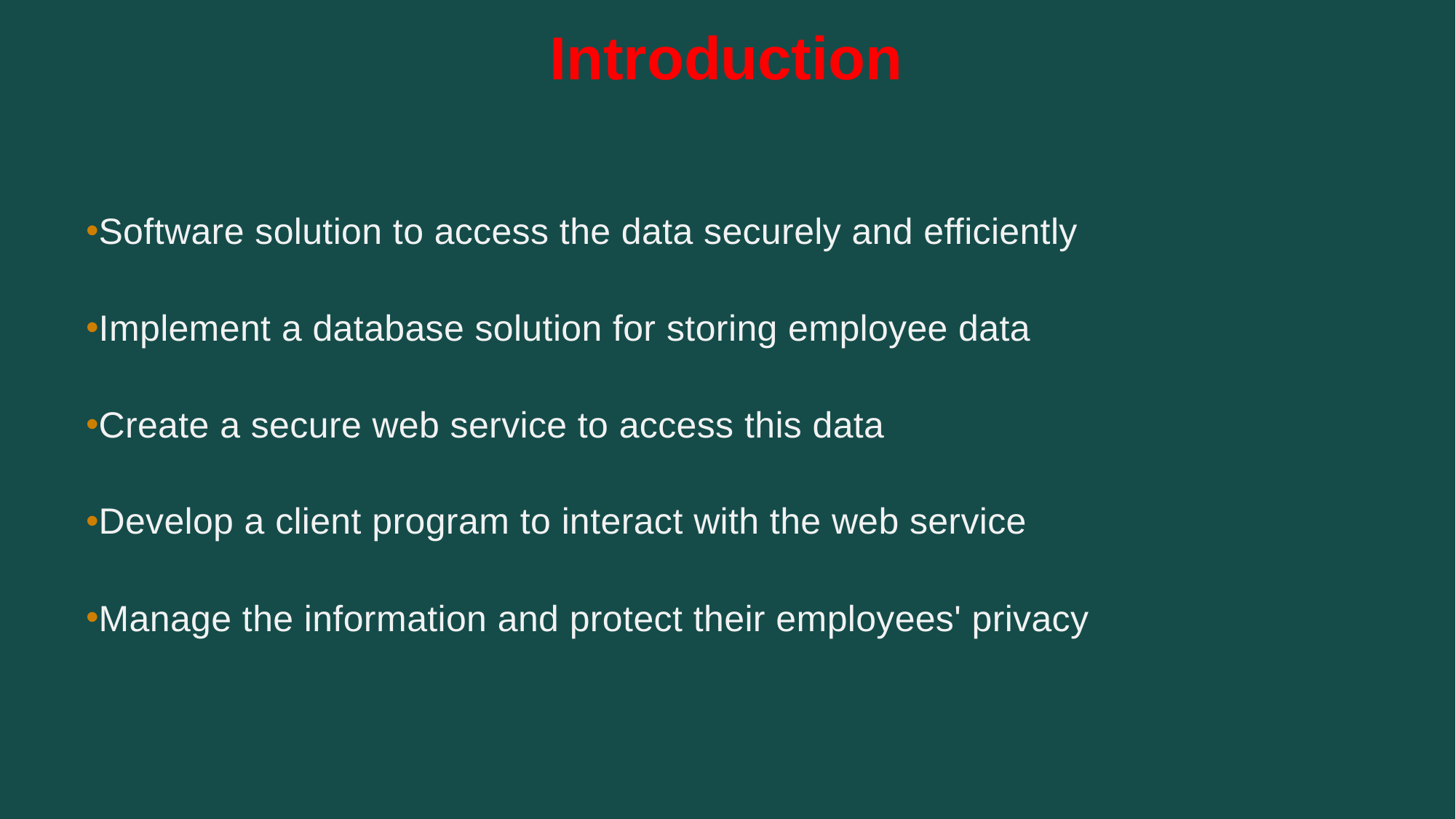

# Introduction

Software solution to access the data securely and efficiently

Implement a database solution for storing employee data

Create a secure web service to access this data

Develop a client program to interact with the web service

Manage the information and protect their employees' privacy